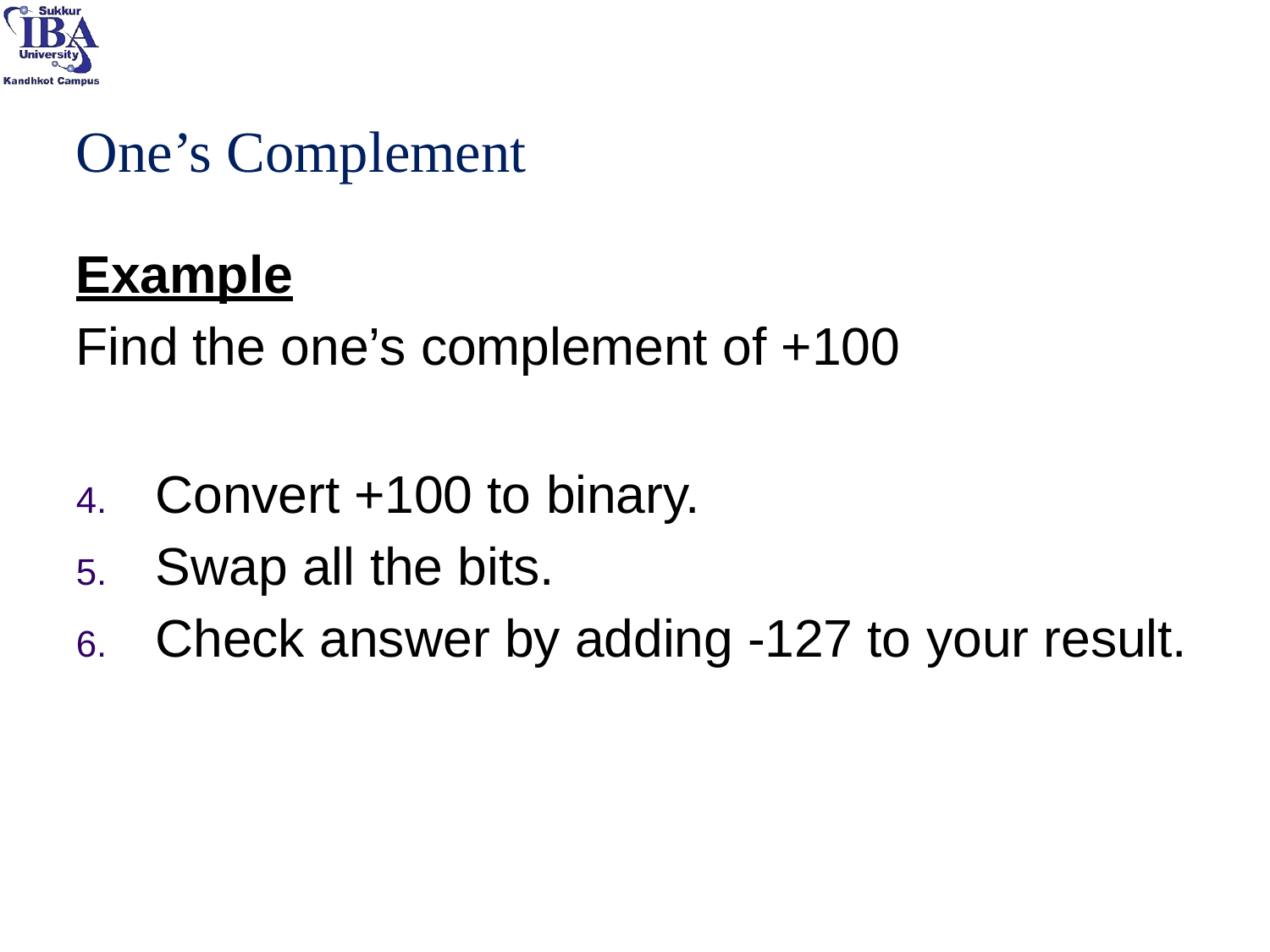

# One’s Complement
Example
Find the one’s complement of +100

Convert +100 to binary.
Swap all the bits.
Check answer by adding -127 to your result.